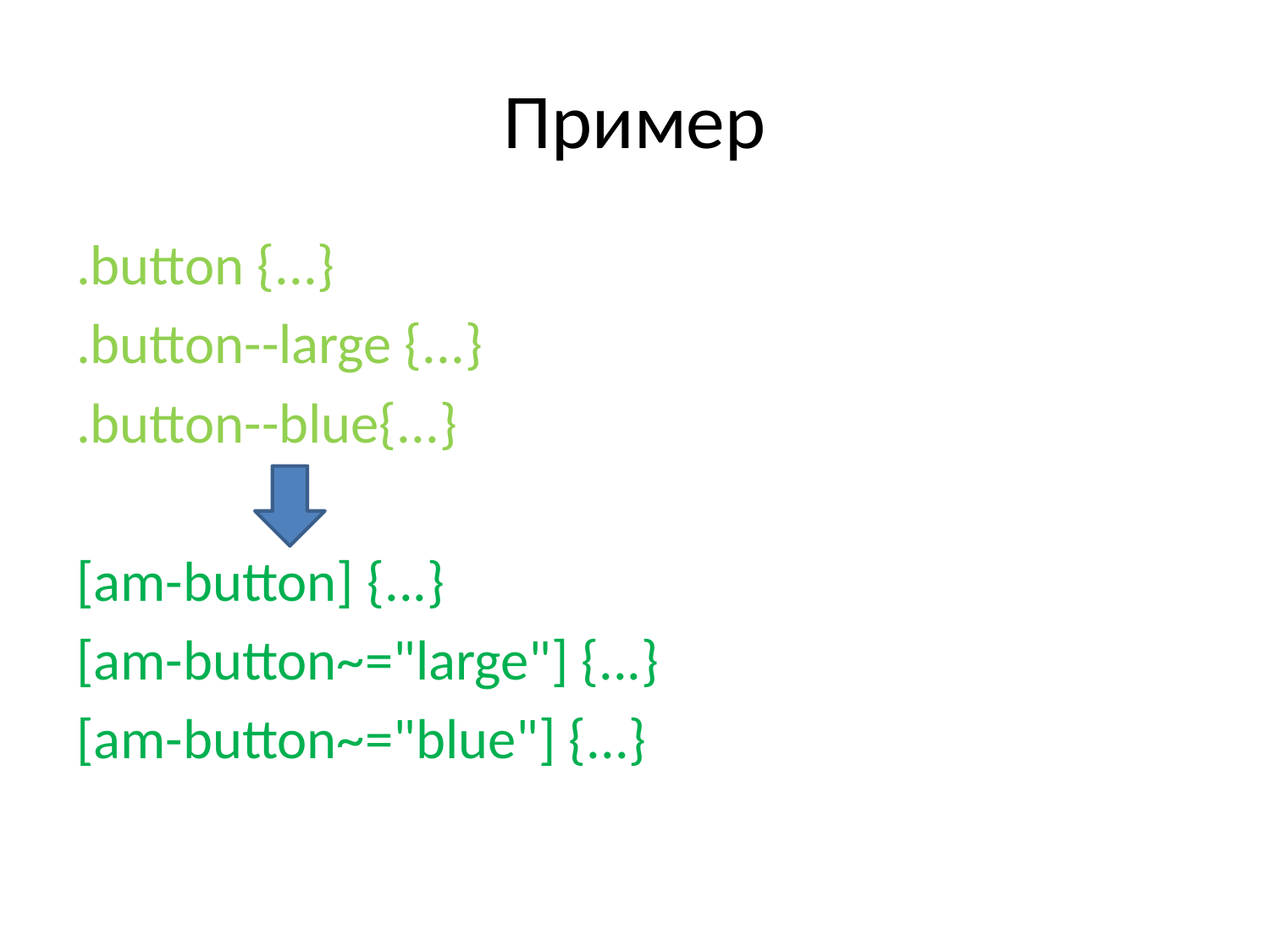

# Пример
.button {...}
.button--large {...}
.button--blue{...}

[am-button] {...}
[am-button~="large"] {...}
[am-button~="blue"] {...}